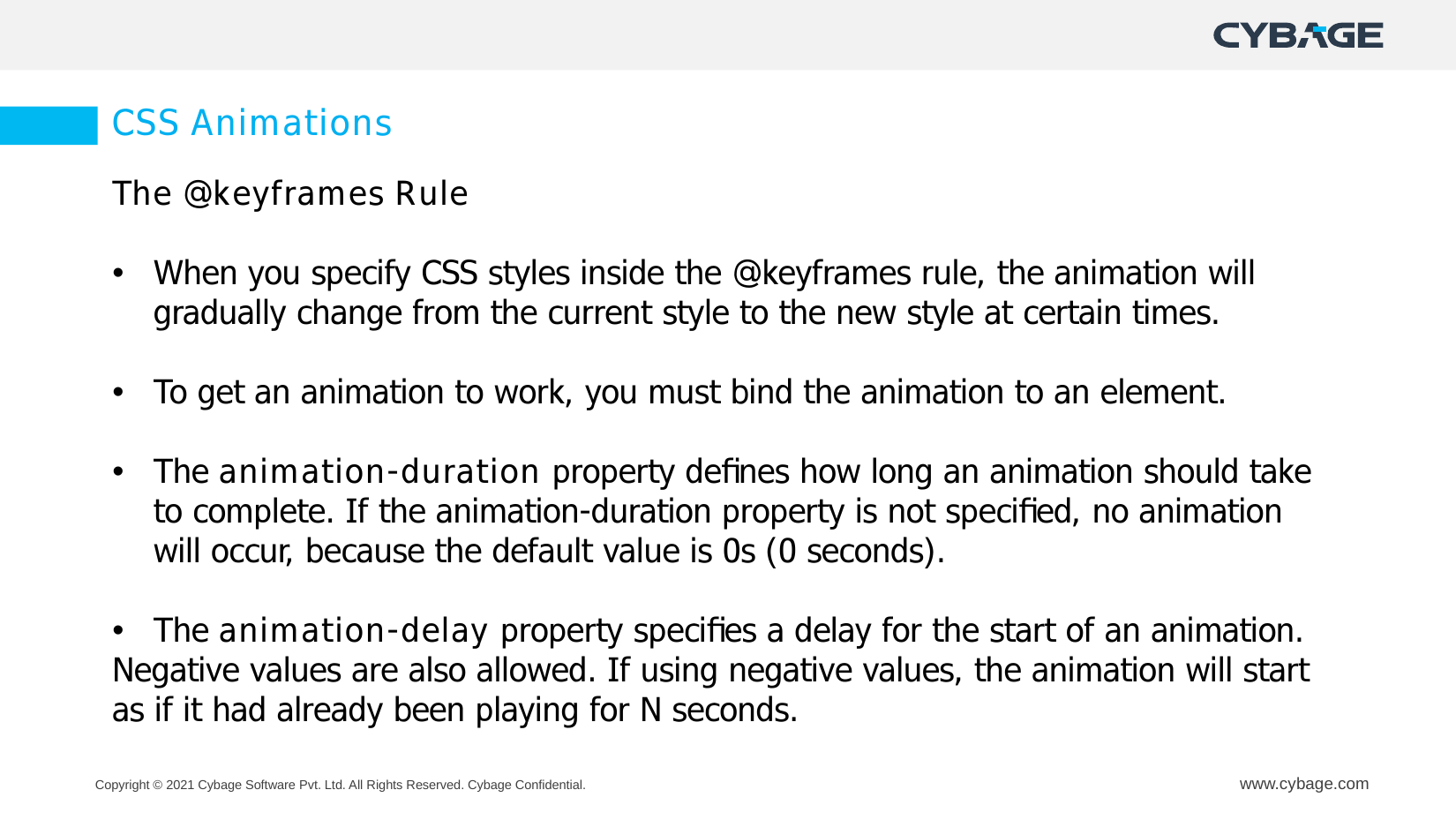

CSS Animations

The @keyframes Rule

When you specify CSS styles inside the @keyframes rule, the animation will gradually change from the current style to the new style at certain times.

To get an animation to work, you must bind the animation to an element.

The animation-duration property defines how long an animation should take to complete. If the animation-duration property is not specified, no animation will occur, because the default value is 0s (0 seconds).

The animation-delay property specifies a delay for the start of an animation.
Negative values are also allowed. If using negative values, the animation will start as if it had already been playing for N seconds.